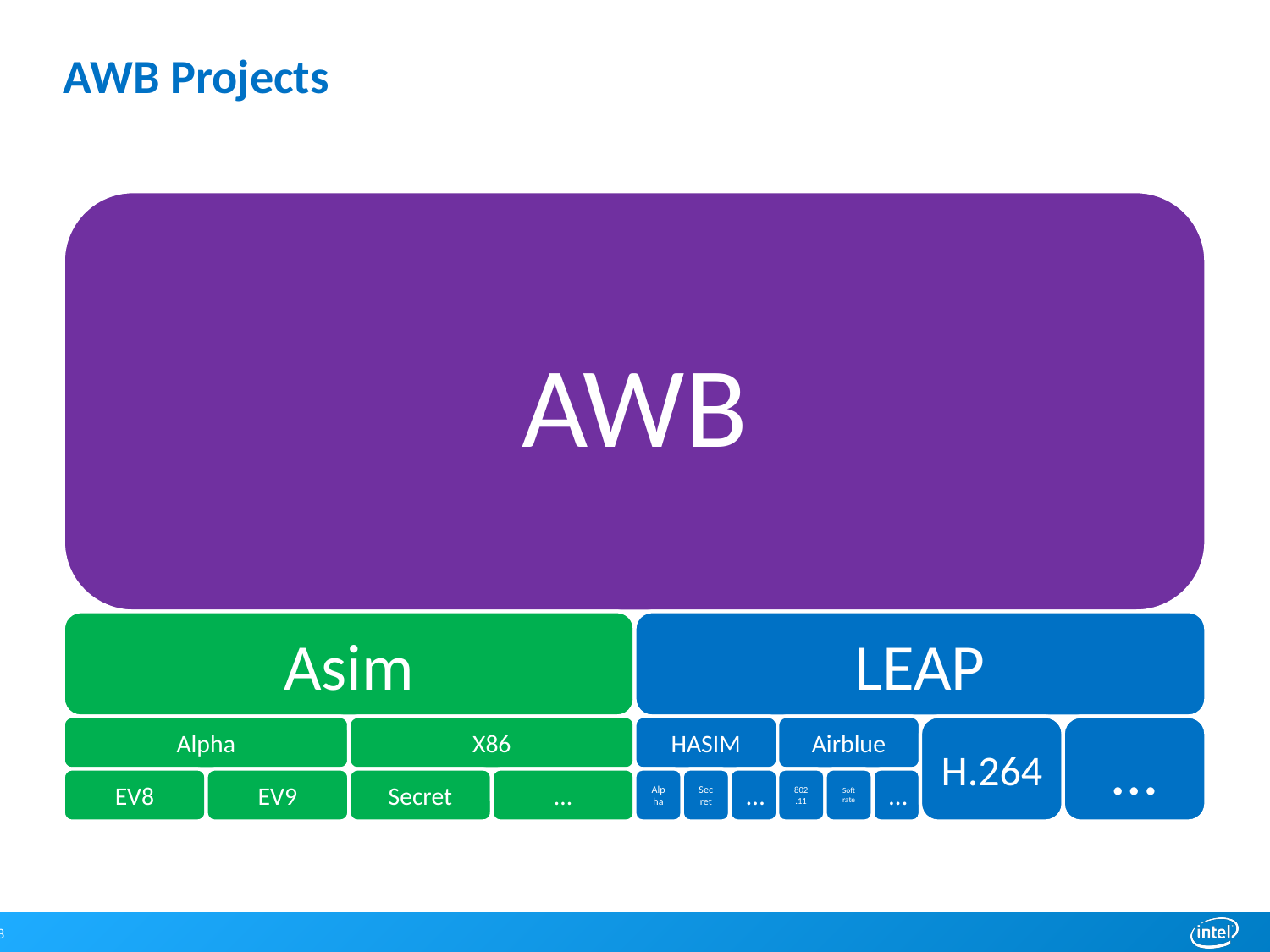

# AWB Projects
AWB
Asim
Alpha
LEAP
HASIM
Airblue
H.264
EV8
EV9
X86
Secret
…
802.11
Softrate
Alpha
Secret
…
…
…